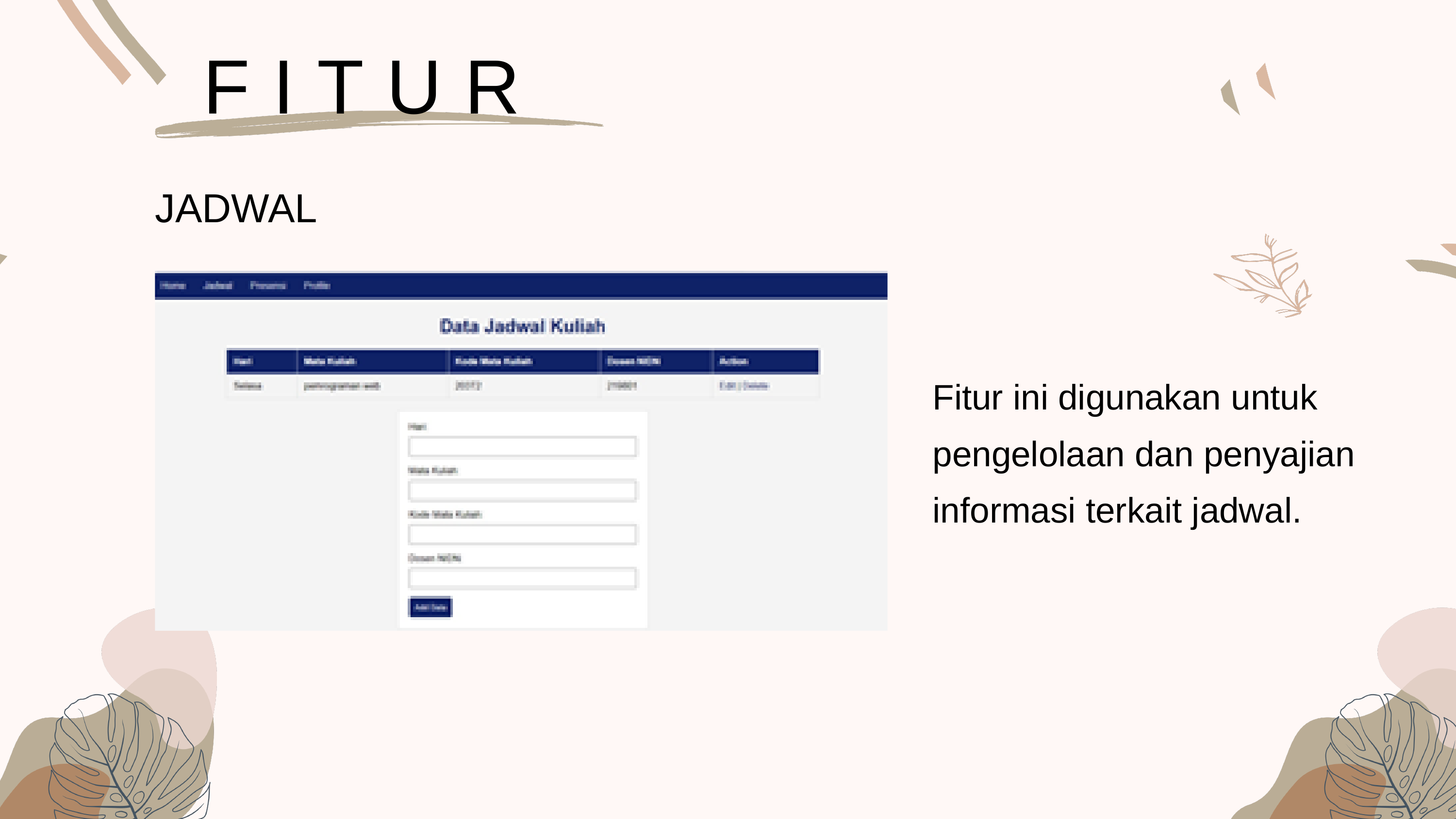

FITUR

JADWAL

Fitur ini digunakan untuk pengelolaan dan penyajian informasi terkait jadwal.